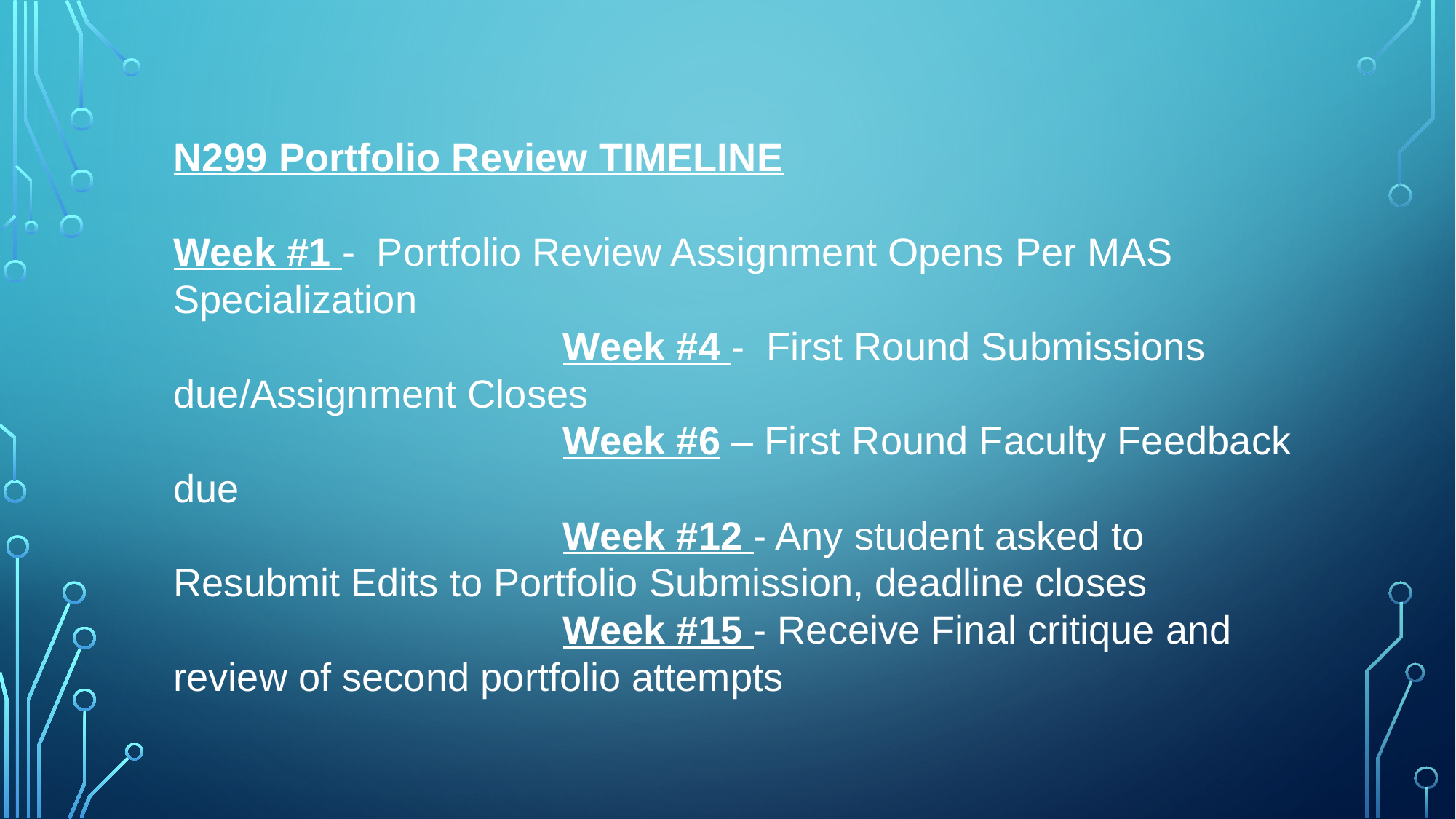

N299 Portfolio Review TIMELINE
Week #1 -  Portfolio Review Assignment Opens Per MAS Specialization
Week #4 -  First Round Submissions due/Assignment Closes
Week #6 – First Round Faculty Feedback due
Week #12 - Any student asked to Resubmit Edits to Portfolio Submission, deadline closes
Week #15 - Receive Final critique and review of second portfolio attempts